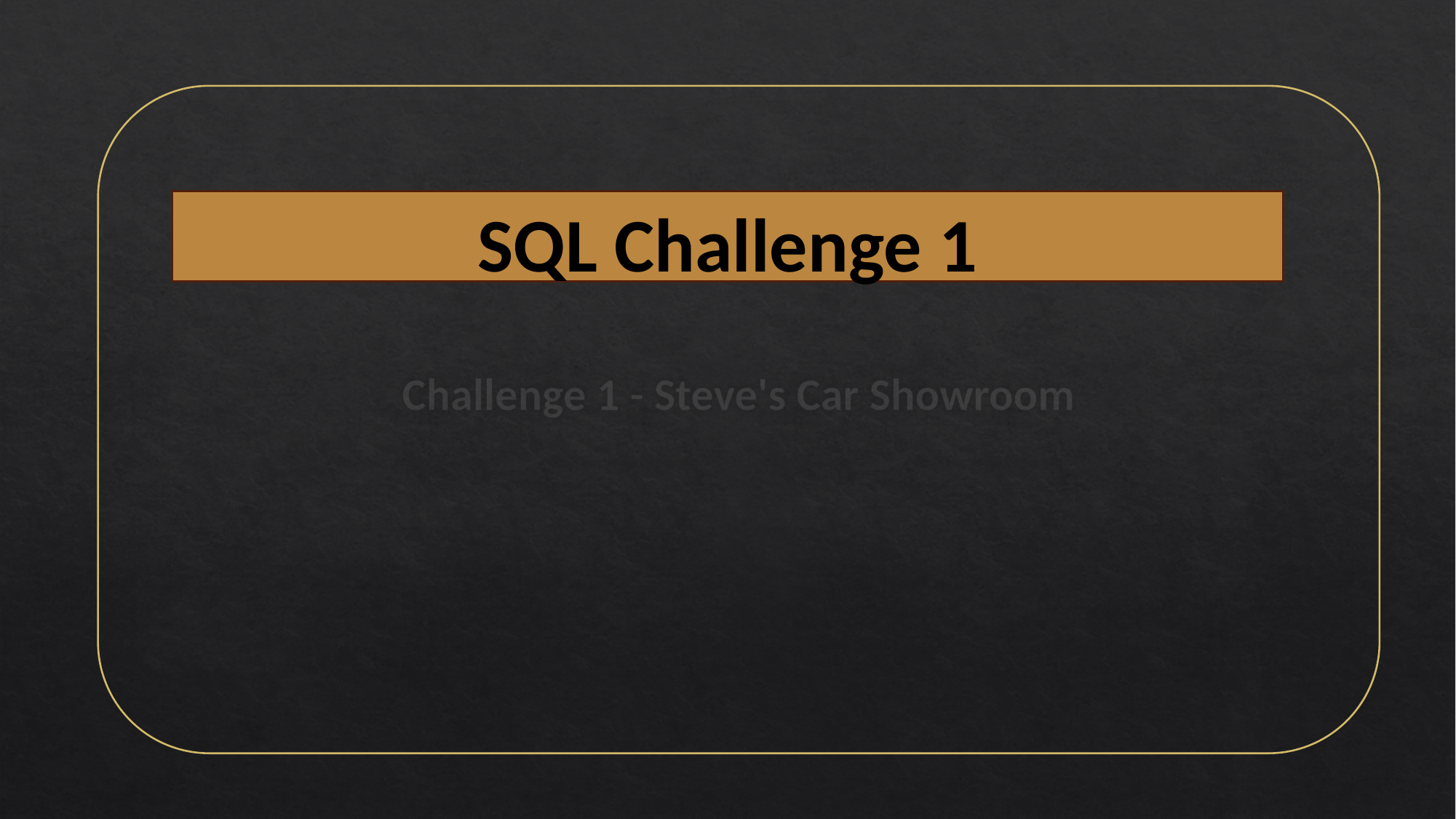

#
SQL Challenge 1
Challenge 1 - Steve's Car Showroom